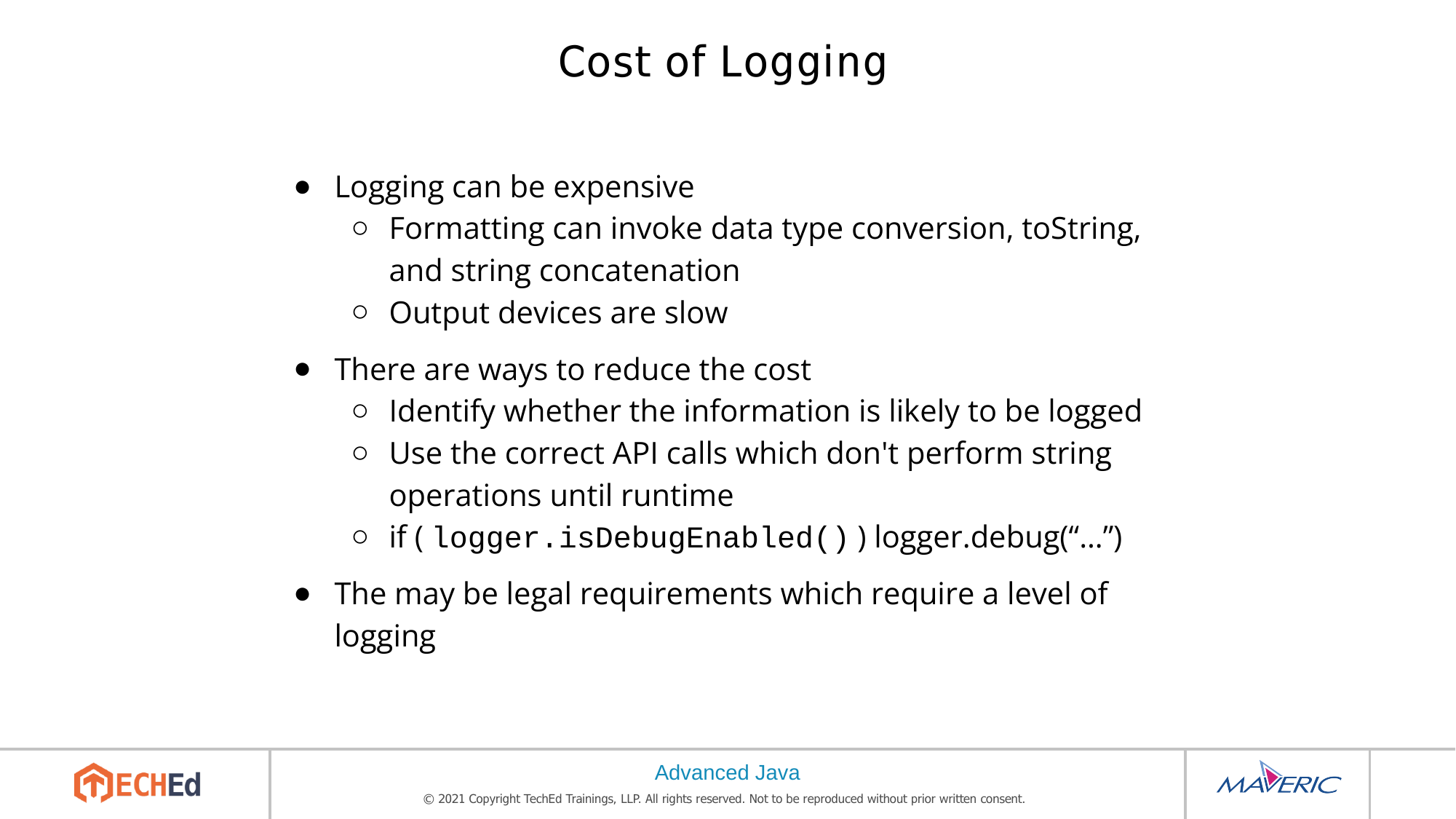

# Cost of Logging
Logging can be expensive
Formatting can invoke data type conversion, toString, and string concatenation
Output devices are slow
There are ways to reduce the cost
Identify whether the information is likely to be logged
Use the correct API calls which don't perform string operations until runtime
if ( logger.isDebugEnabled() ) logger.debug(“…”)
The may be legal requirements which require a level of logging